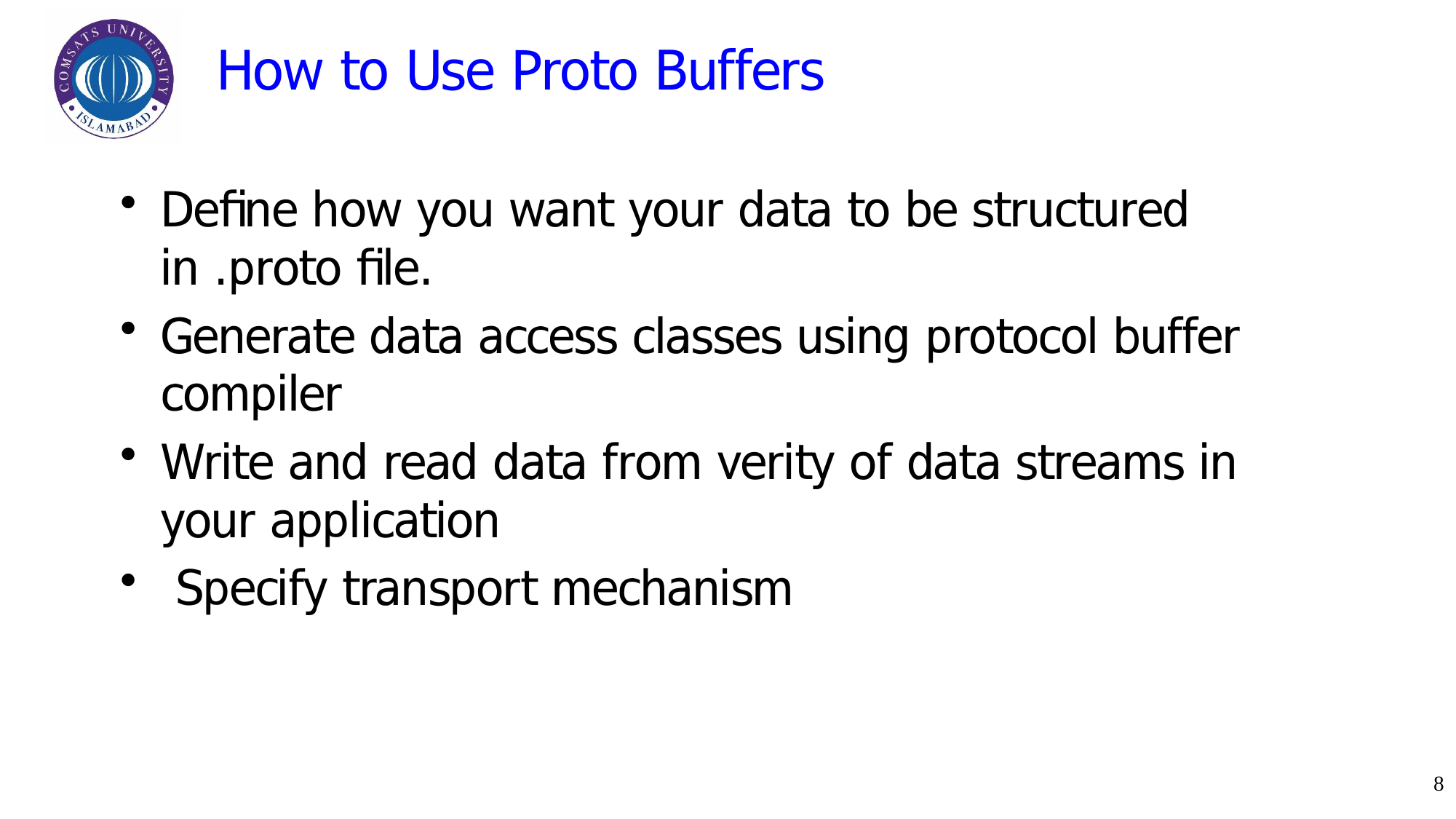

# How to Use Proto Buffers
Define how you want your data to be structured in .proto file.
Generate data access classes using protocol buffer compiler
Write and read data from verity of data streams in your application
 Specify transport mechanism

8